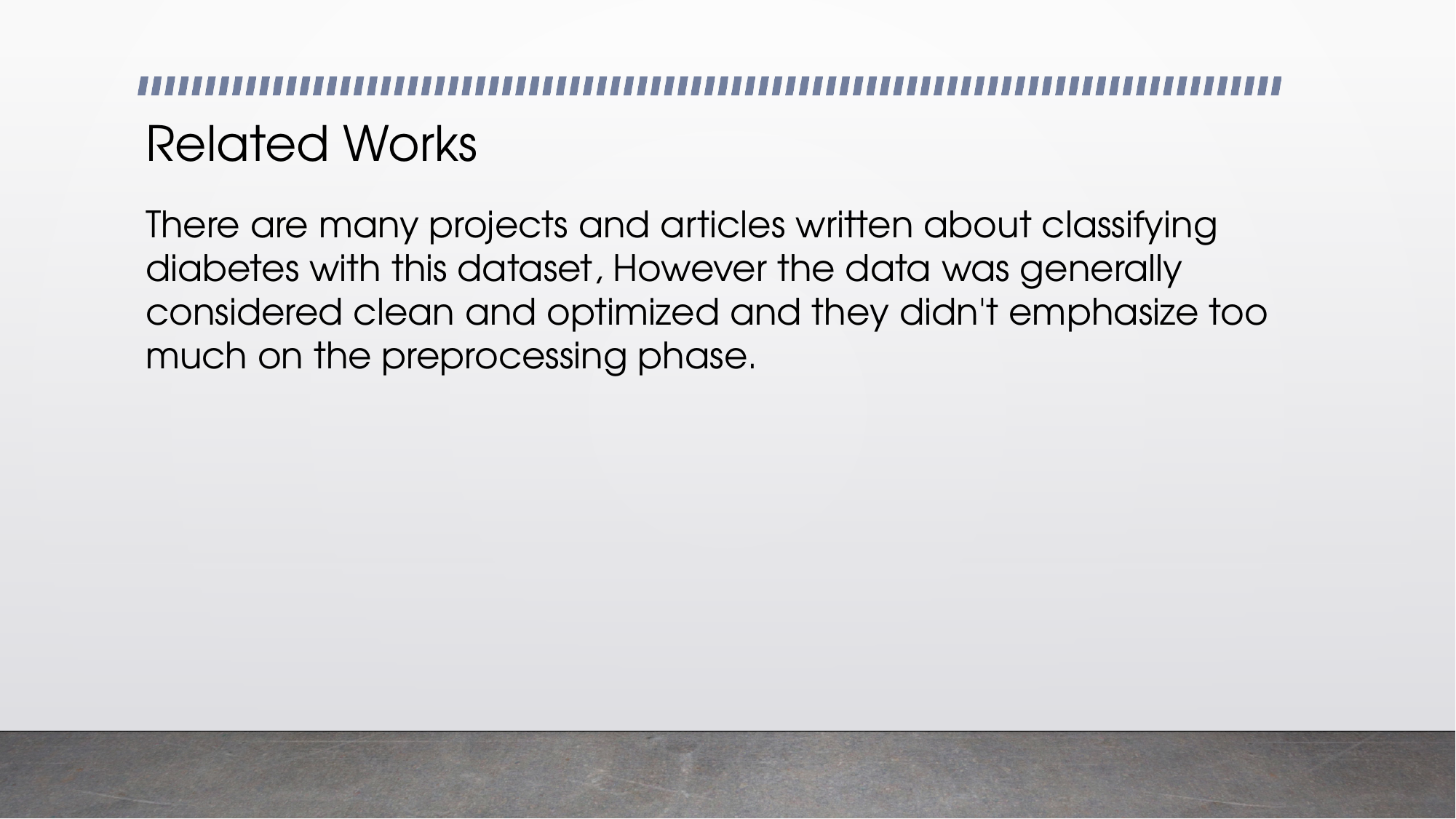

# Related Works
There are many projects and articles written about classifying diabetes with this dataset, However the data was generally considered clean and optimized and they didn't emphasize too much on the preprocessing phase.